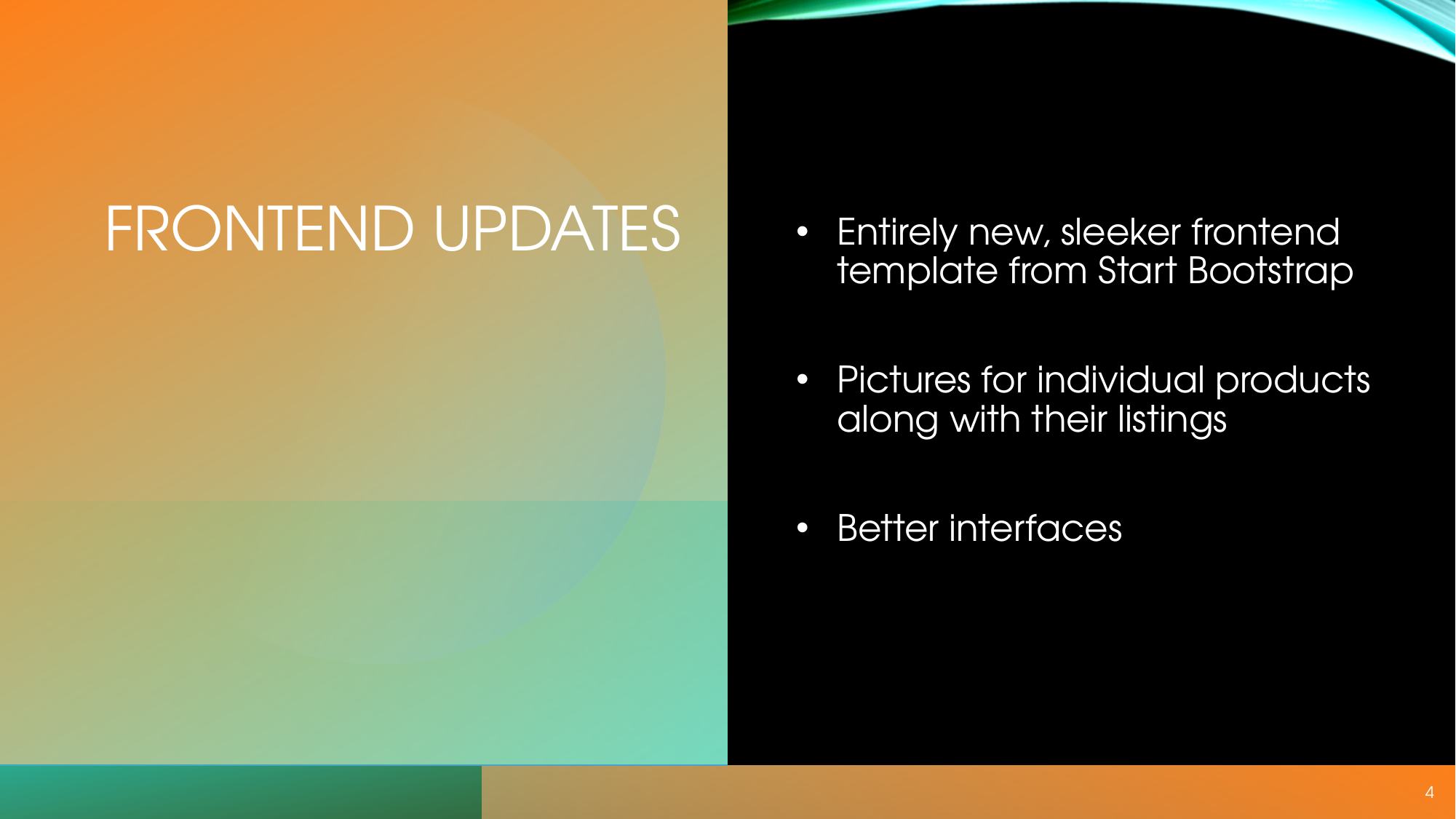

# Frontend Updates
Entirely new, sleeker frontend template from Start Bootstrap

Pictures for individual products along with their listings

Better interfaces
4